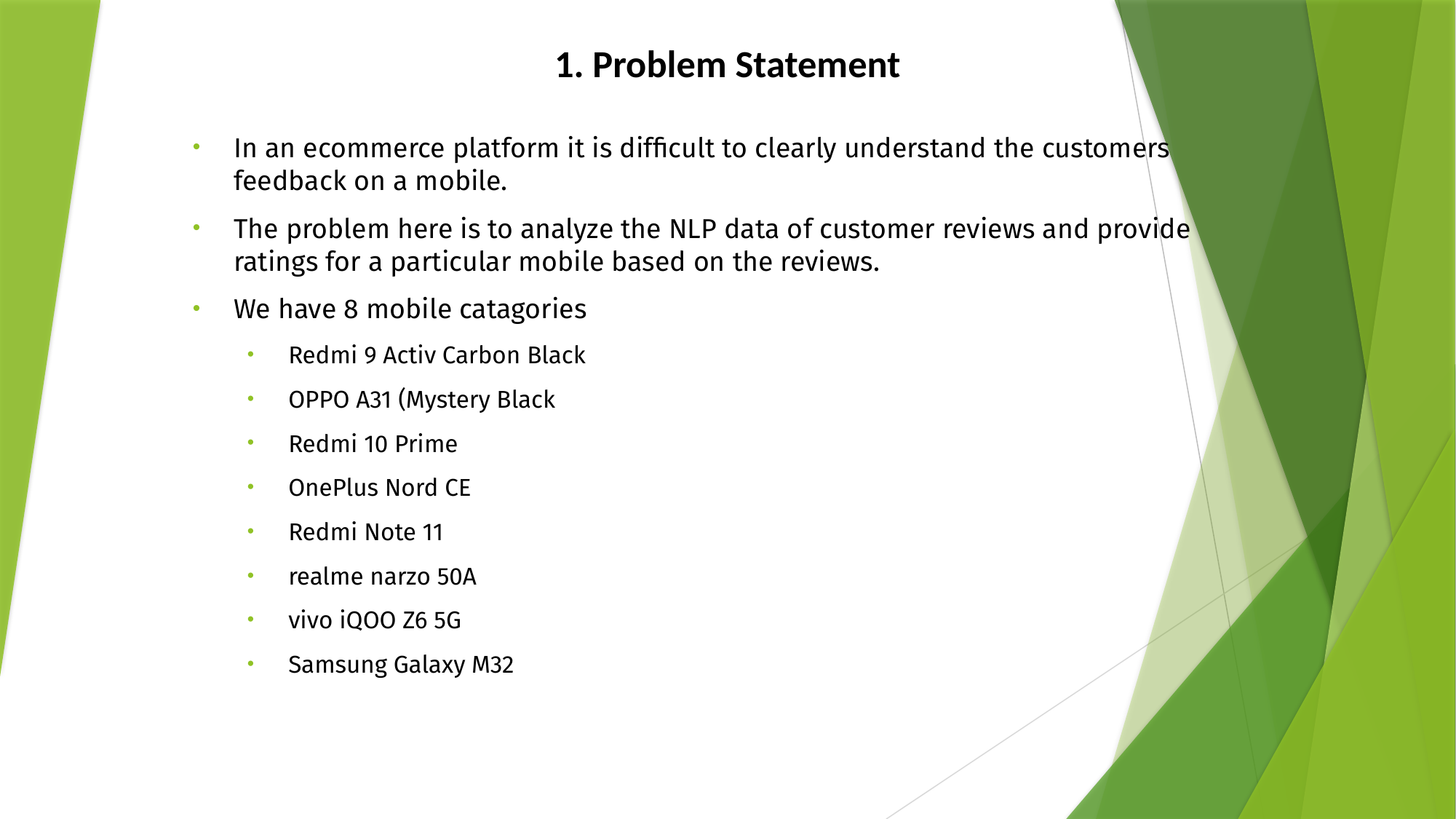

# 1. Problem Statement
In an ecommerce platform it is difficult to clearly understand the customers feedback on a mobile.
The problem here is to analyze the NLP data of customer reviews and provide ratings for a particular mobile based on the reviews.
We have 8 mobile catagories
Redmi 9 Activ Carbon Black
OPPO A31 (Mystery Black
Redmi 10 Prime
OnePlus Nord CE
Redmi Note 11
realme narzo 50A
vivo iQOO Z6 5G
Samsung Galaxy M32